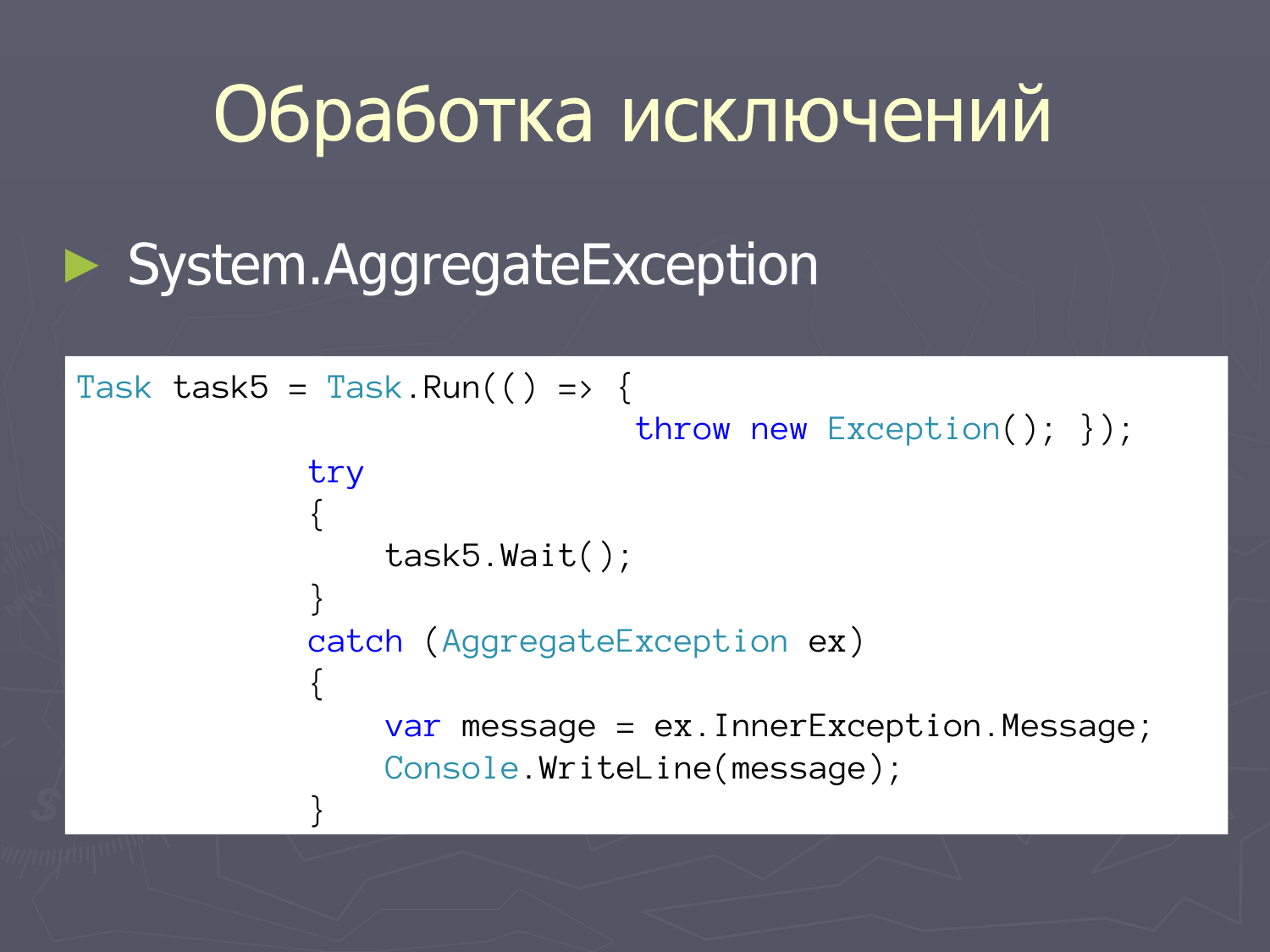

# Обработка исключений
 System.AggregateException
Task task5 = Task.Run(() => {
                             throw new Exception(); });
            try
            {
                task5.Wait();
            }
            catch (AggregateException ex)
            {
                var message = ex.InnerException.Message;
                Console.WriteLine(message);
            }